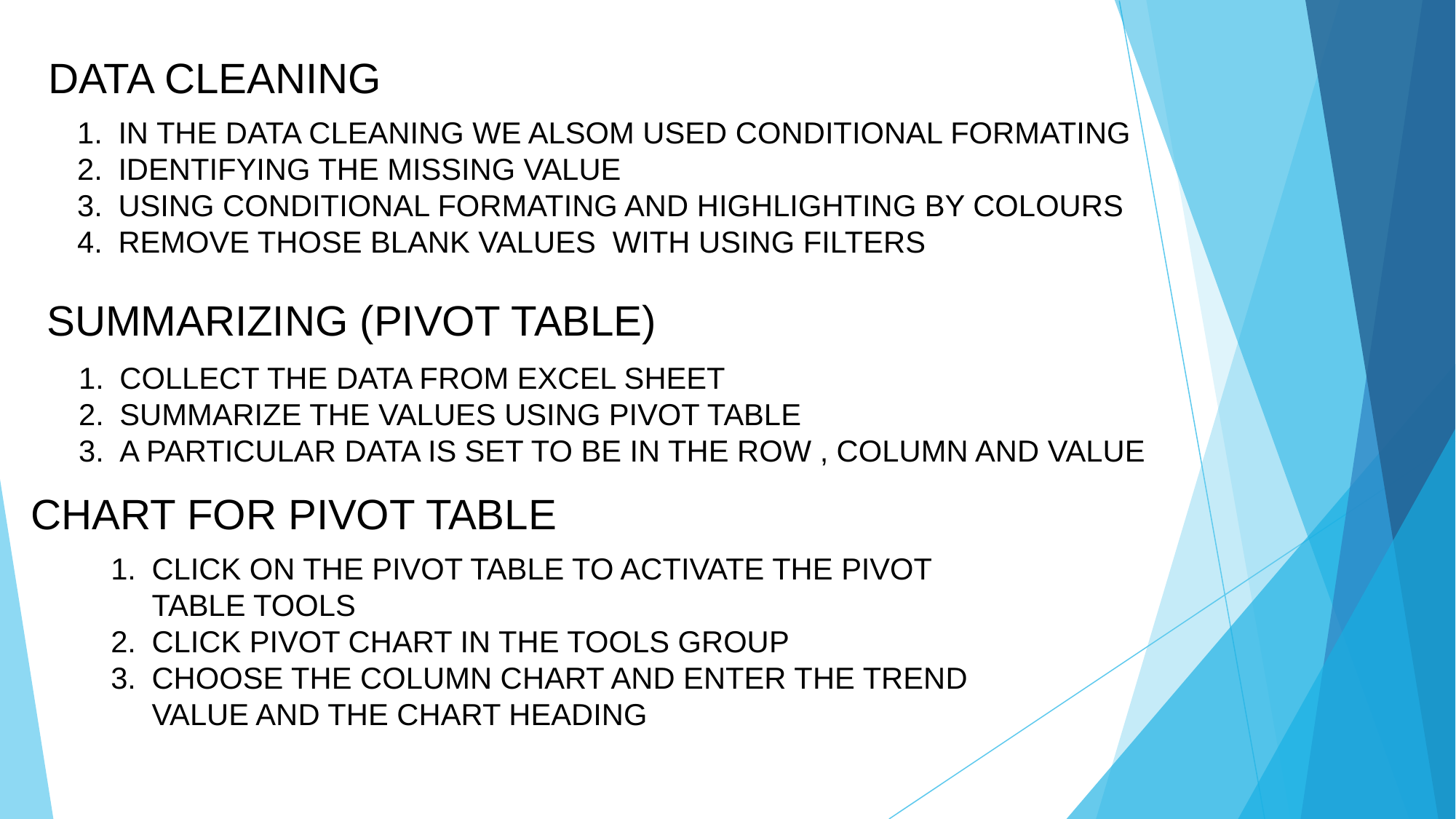

DATA CLEANING
IN THE DATA CLEANING WE ALSOM USED CONDITIONAL FORMATING
IDENTIFYING THE MISSING VALUE
USING CONDITIONAL FORMATING AND HIGHLIGHTING BY COLOURS
REMOVE THOSE BLANK VALUES  WITH USING FILTERS
SUMMARIZING (PIVOT TABLE)
COLLECT THE DATA FROM EXCEL SHEET
SUMMARIZE THE VALUES USING PIVOT TABLE
A PARTICULAR DATA IS SET TO BE IN THE ROW , COLUMN AND VALUE
CHART FOR PIVOT TABLE
CLICK ON THE PIVOT TABLE TO ACTIVATE THE PIVOT TABLE TOOLS
CLICK PIVOT CHART IN THE TOOLS GROUP
CHOOSE THE COLUMN CHART AND ENTER THE TREND VALUE AND THE CHART HEADING